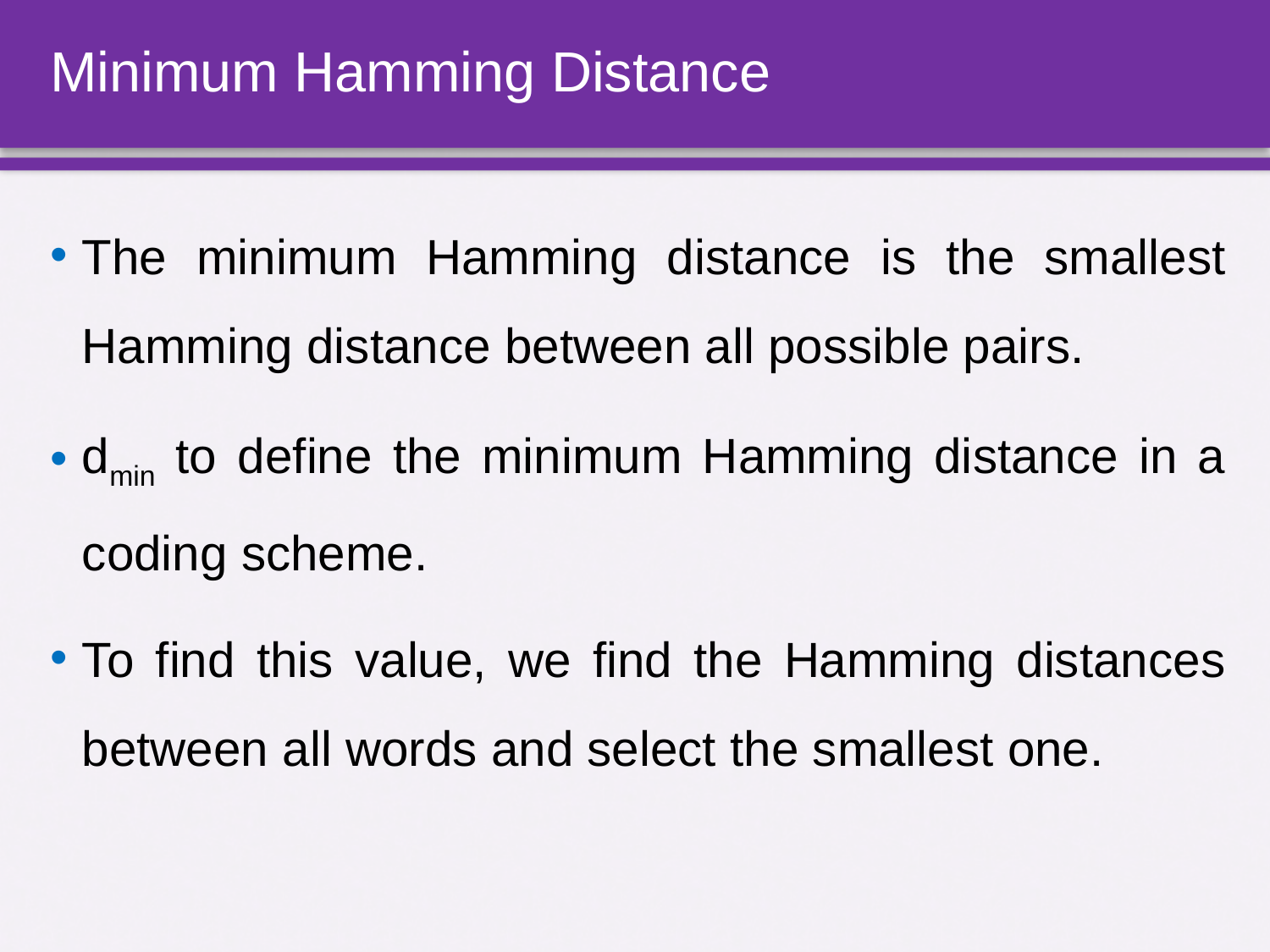

# Minimum Hamming Distance
The minimum Hamming distance is the smallest Hamming distance between all possible pairs.
dmin to define the minimum Hamming distance in a coding scheme.
To find this value, we find the Hamming distances between all words and select the smallest one.